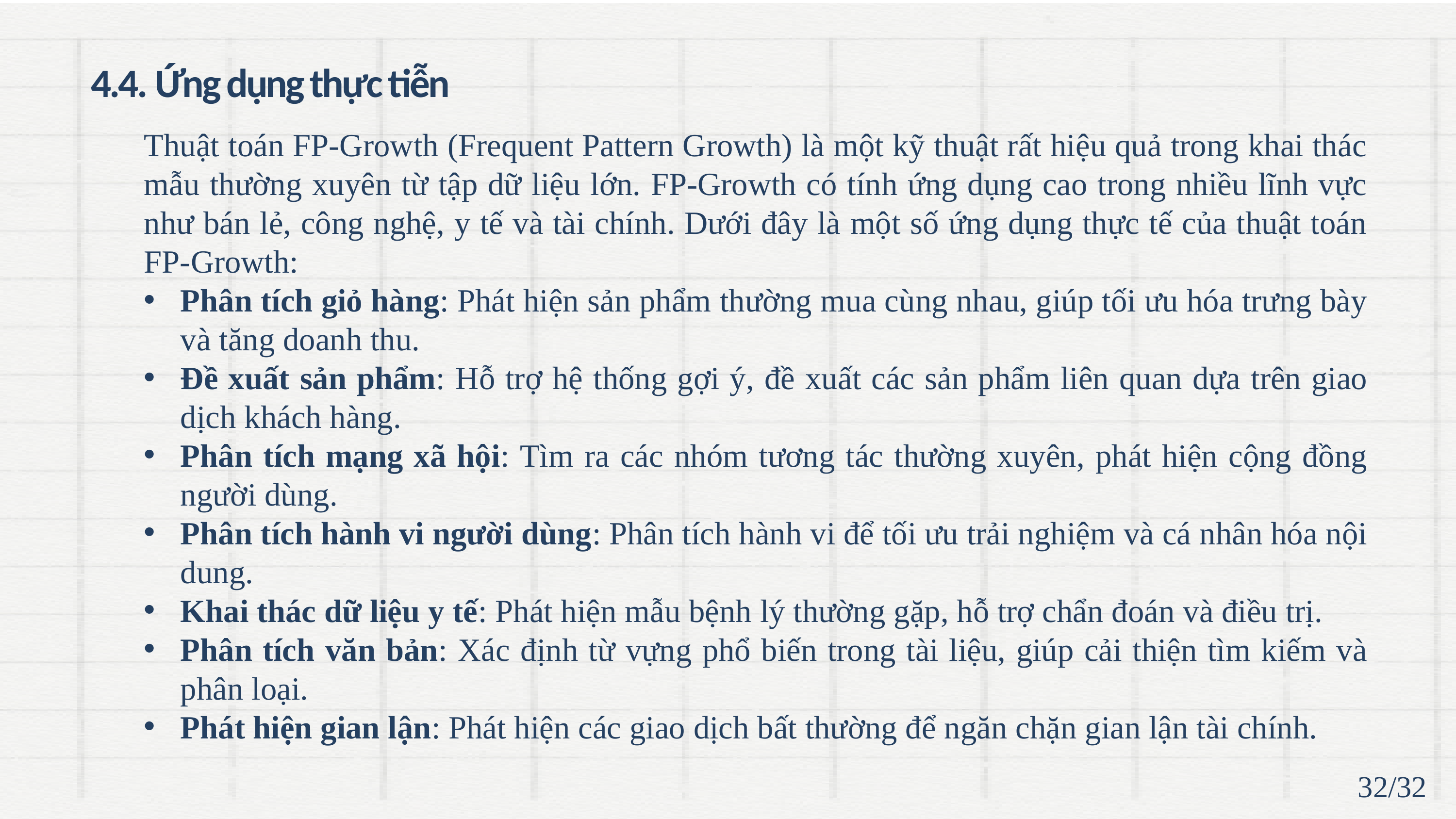

4.4. Ứng dụng thực tiễn
Thuật toán FP-Growth (Frequent Pattern Growth) là một kỹ thuật rất hiệu quả trong khai thác mẫu thường xuyên từ tập dữ liệu lớn. FP-Growth có tính ứng dụng cao trong nhiều lĩnh vực như bán lẻ, công nghệ, y tế và tài chính. Dưới đây là một số ứng dụng thực tế của thuật toán FP-Growth:
Phân tích giỏ hàng: Phát hiện sản phẩm thường mua cùng nhau, giúp tối ưu hóa trưng bày và tăng doanh thu.
Đề xuất sản phẩm: Hỗ trợ hệ thống gợi ý, đề xuất các sản phẩm liên quan dựa trên giao dịch khách hàng.
Phân tích mạng xã hội: Tìm ra các nhóm tương tác thường xuyên, phát hiện cộng đồng người dùng.
Phân tích hành vi người dùng: Phân tích hành vi để tối ưu trải nghiệm và cá nhân hóa nội dung.
Khai thác dữ liệu y tế: Phát hiện mẫu bệnh lý thường gặp, hỗ trợ chẩn đoán và điều trị.
Phân tích văn bản: Xác định từ vựng phổ biến trong tài liệu, giúp cải thiện tìm kiếm và phân loại.
Phát hiện gian lận: Phát hiện các giao dịch bất thường để ngăn chặn gian lận tài chính.
32/32